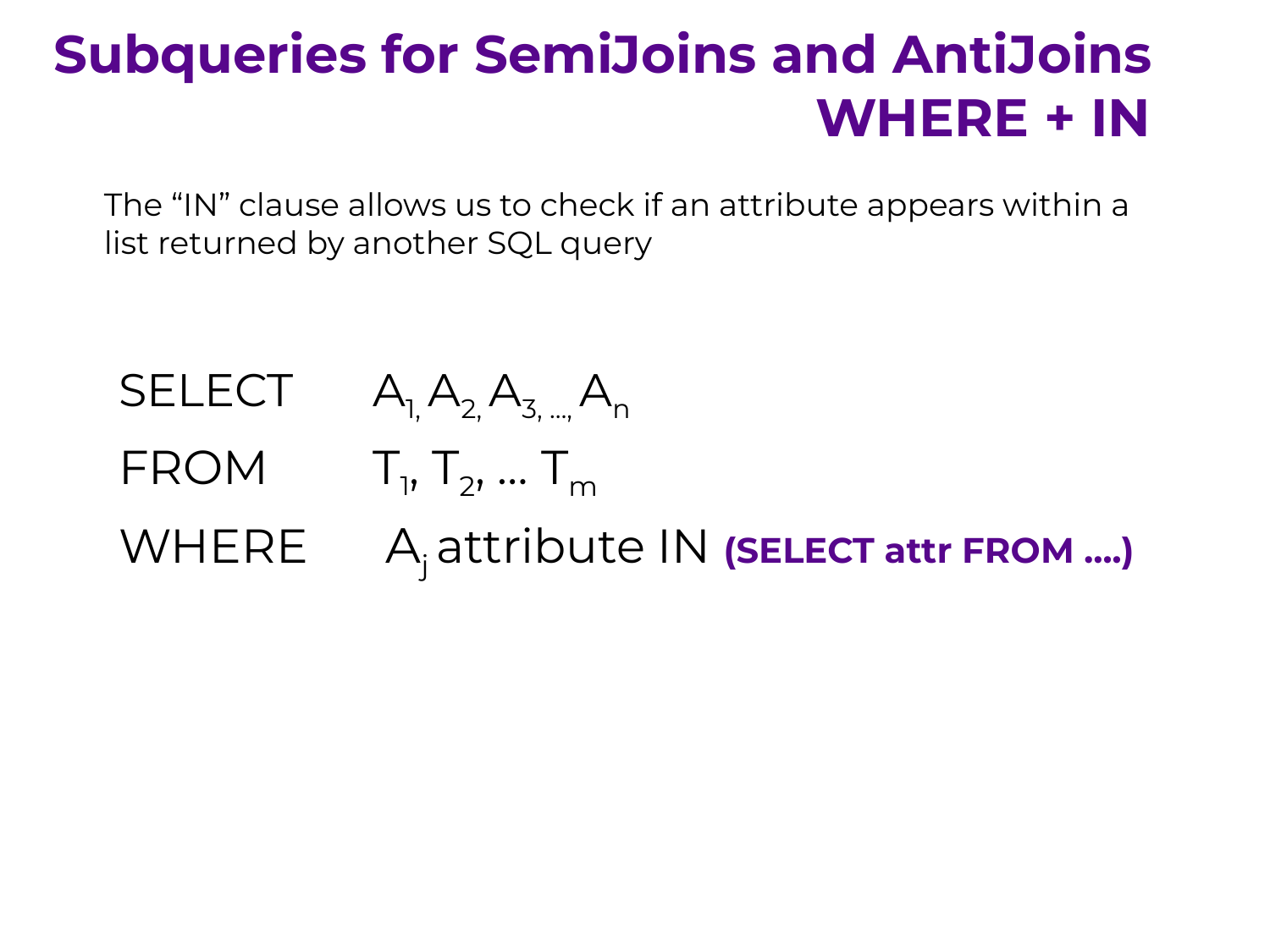

Subqueries for SemiJoins and AntiJoins
						WHERE + IN
The “IN” clause allows us to check if an attribute appears within a list returned by another SQL query
SELECT 	A1, A2, A3, …, An
FROM 	T1, T2, … Tm
WHERE 	 Aj attribute IN (SELECT attr FROM ….)